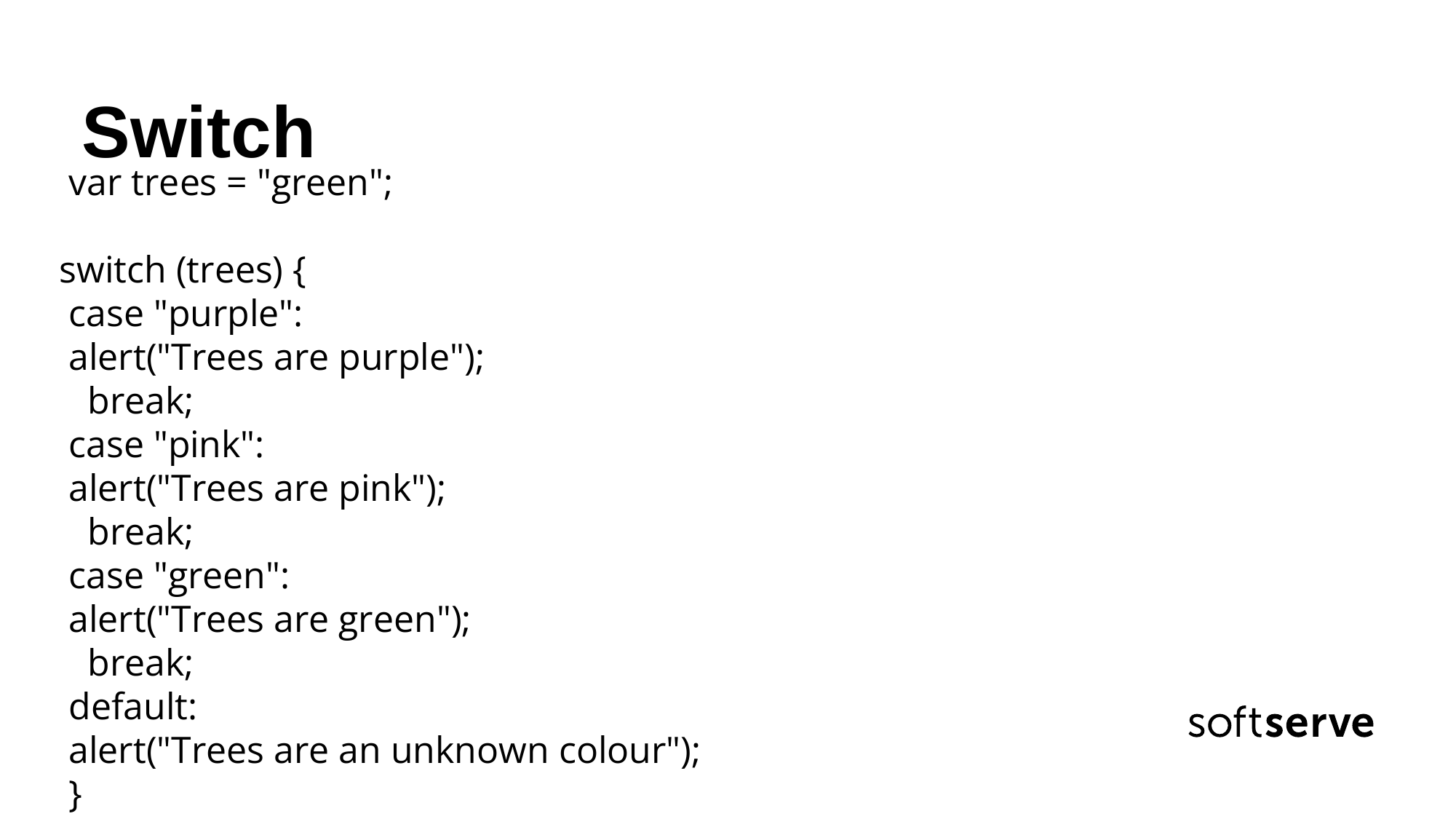

Switch
 var trees = "green";

switch (trees) {
 case "purple":
 alert("Trees are purple");
   break;
 case "pink":
 alert("Trees are pink");
   break;
 case "green":
 alert("Trees are green");
   break;
 default:
 alert("Trees are an unknown colour");
 }